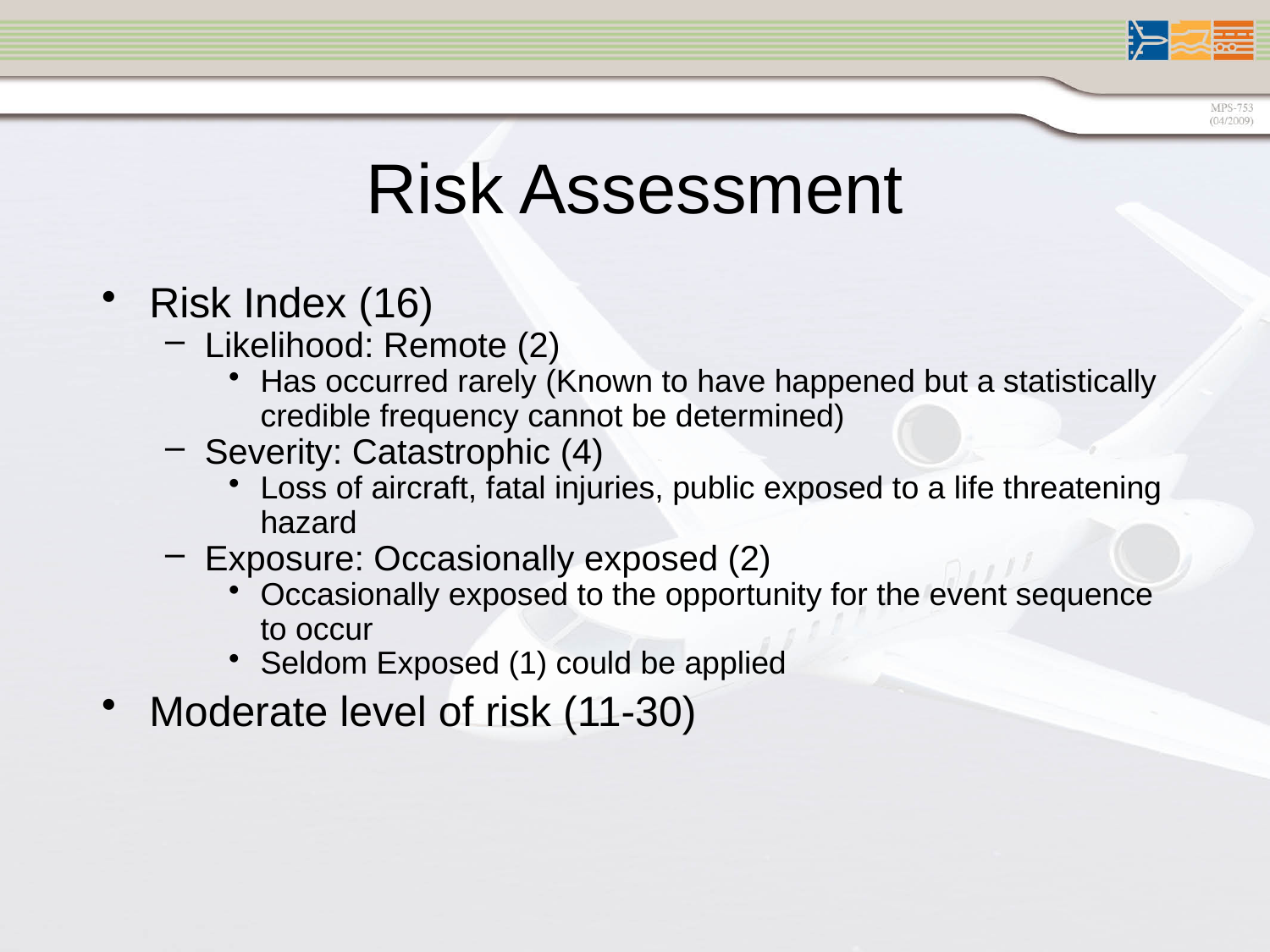

Risk Assessment
Risk Index (16)
Likelihood: Remote (2)
Has occurred rarely (Known to have happened but a statistically credible frequency cannot be determined)
Severity: Catastrophic (4)
Loss of aircraft, fatal injuries, public exposed to a life threatening hazard
Exposure: Occasionally exposed (2)
Occasionally exposed to the opportunity for the event sequence to occur
Seldom Exposed (1) could be applied
Moderate level of risk (11-30)